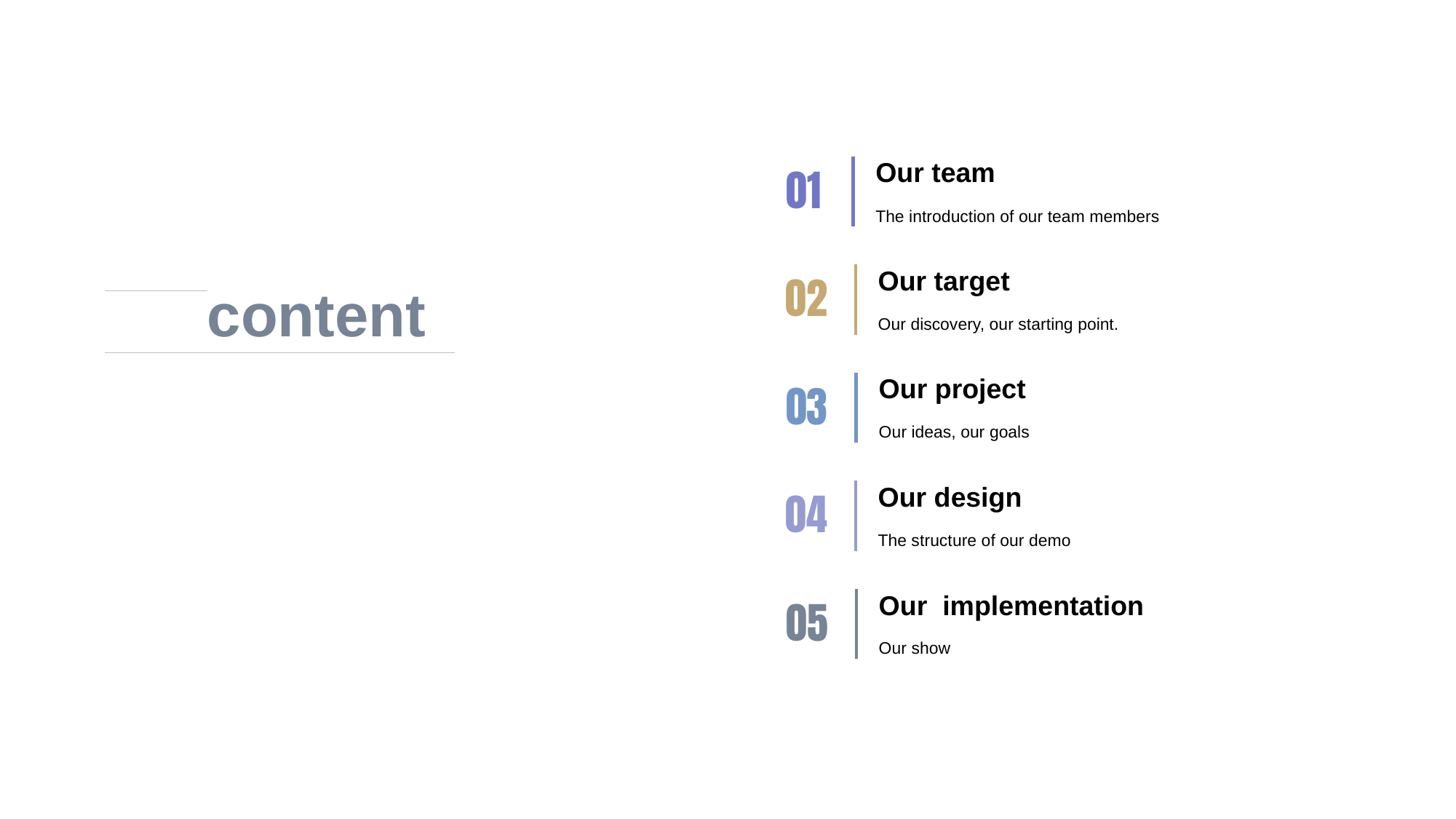

Our team
01
The introduction of our team members
Our target
content
02
Our discovery, our starting point.
Our project
03
Our ideas, our goals
Our design
04
The structure of our demo
Our  implementation
05
Our show